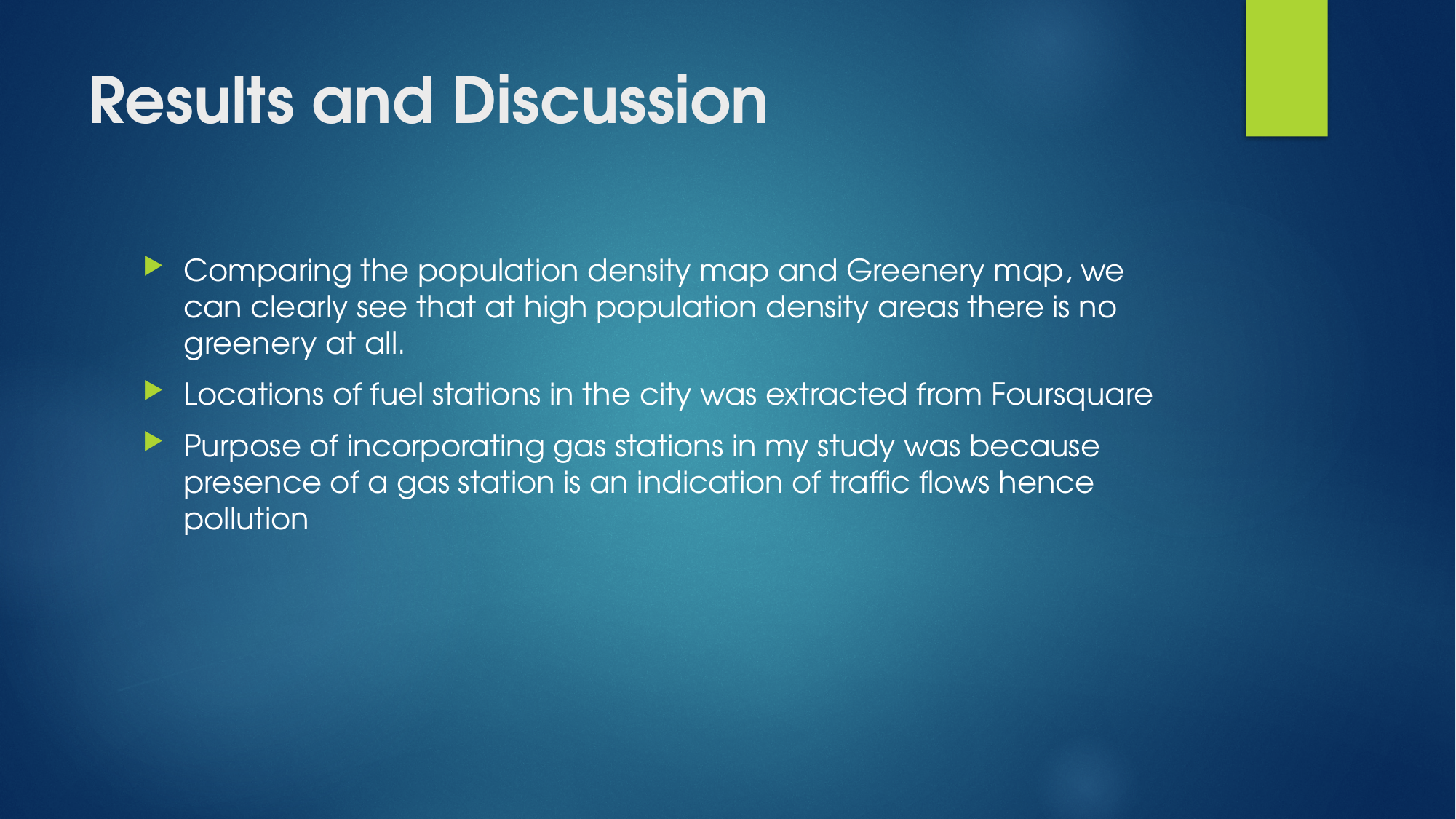

# Results and Discussion
Comparing the population density map and Greenery map, we can clearly see that at high population density areas there is no greenery at all.
Locations of fuel stations in the city was extracted from Foursquare
Purpose of incorporating gas stations in my study was because presence of a gas station is an indication of traffic flows hence pollution